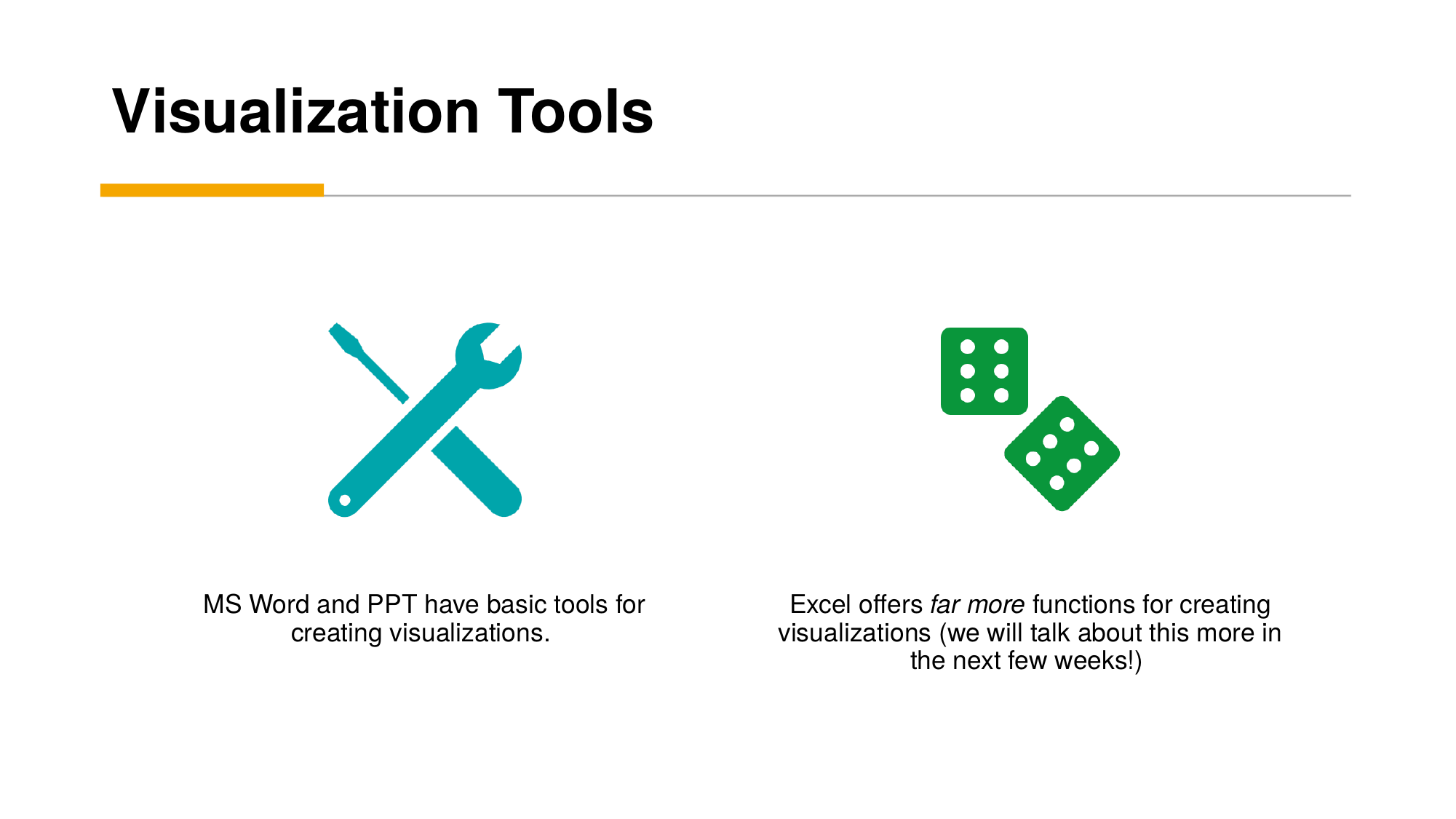

# Visualization Tools

### Chart

| Category |
|---|

MS Word and PPT have basic tools for creating visualizations.
Excel offers far more functions for creating visualizations (we will talk about this more in the next few weeks!)